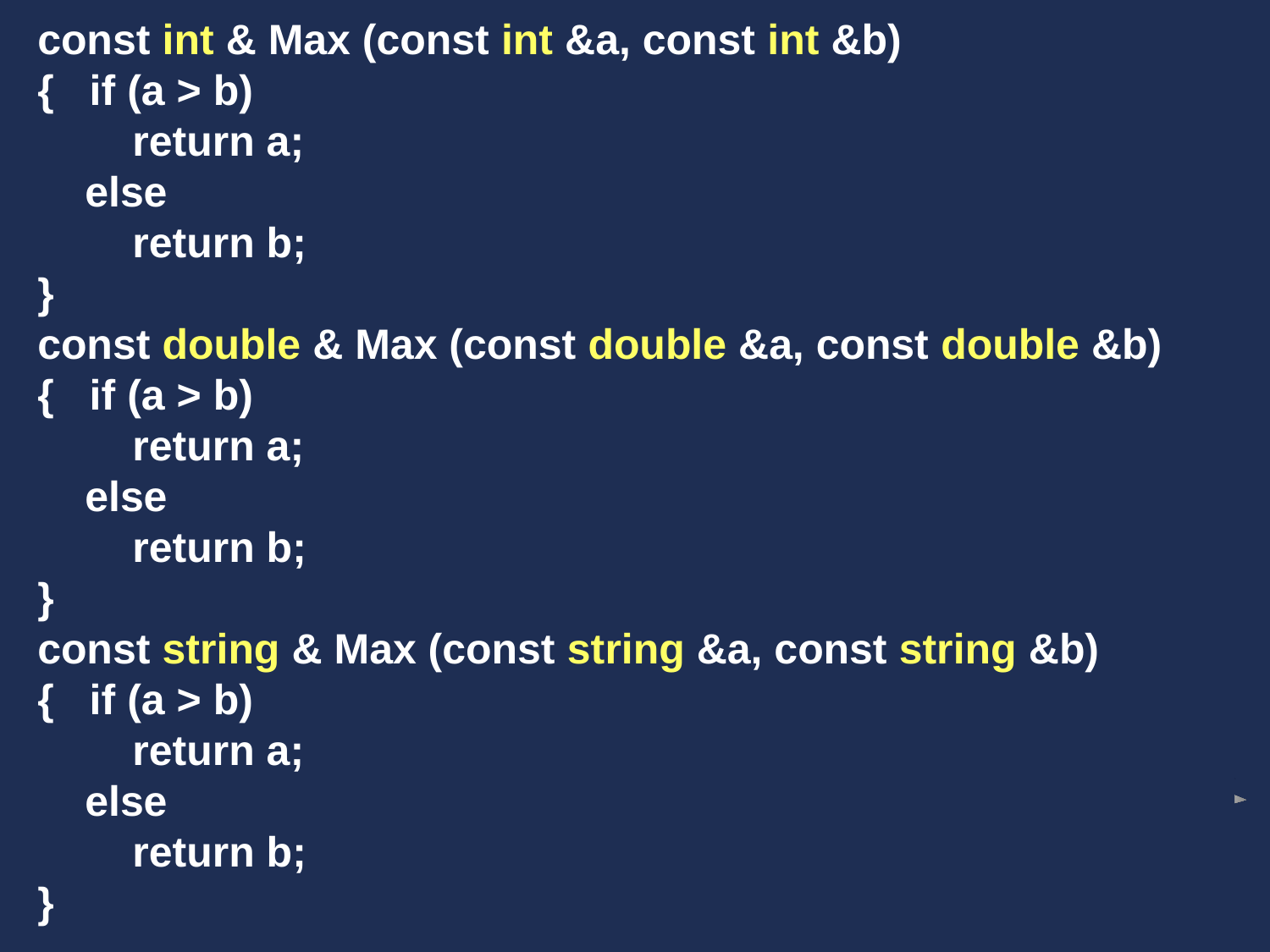

const int & Max (const int &a, const int &b)
{   if (a > b)
        return a;
    else
        return b;
}
const double & Max (const double &a, const double &b)
{   if (a > b)
        return a;
    else
        return b;
}
const string & Max (const string &a, const string &b)
{   if (a > b)
        return a;
    else
        return b;
}